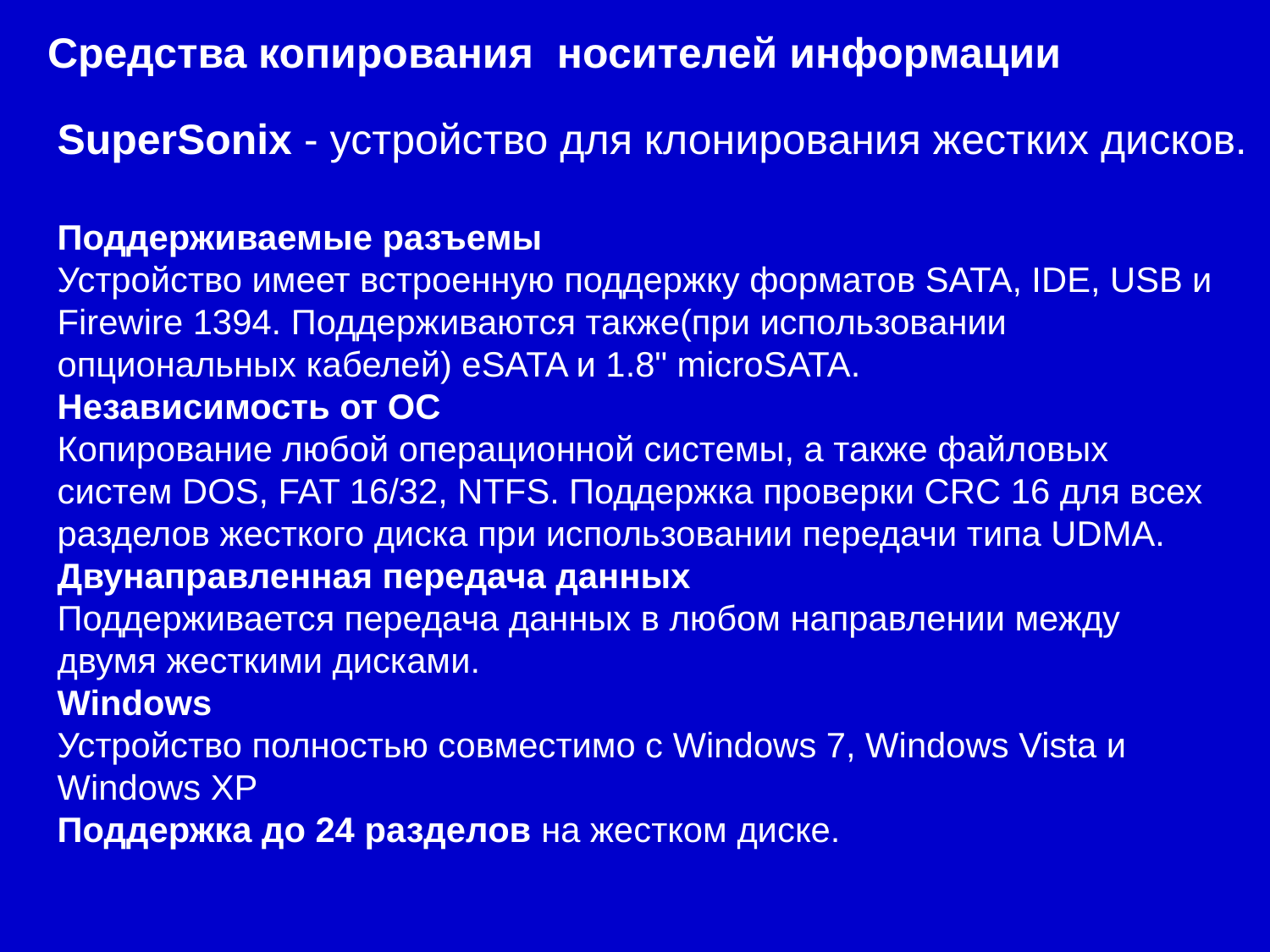

Средства копирования  носителей информации
SuperSonix - устройство для клонирования жестких дисков.
Поддерживаемые разъемы
Устройство имеет встроенную поддержку форматов SATA, IDE, USB и Firewire 1394. Поддерживаются также(при использовании опциональных кабелей) eSATA и 1.8" microSATA.
Независимость от ОС
Копирование любой операционной системы, а также файловых систем DOS, FAT 16/32, NTFS. Поддержка проверки CRC 16 для всех разделов жесткого диска при использовании передачи типа UDMA.
Двунаправленная передача данных
Поддерживается передача данных в любом направлении между двумя жесткими дисками.
Windows
Устройство полностью совместимо с Windows 7, Windows Vista и Windows XP
Поддержка до 24 разделов на жестком диске.